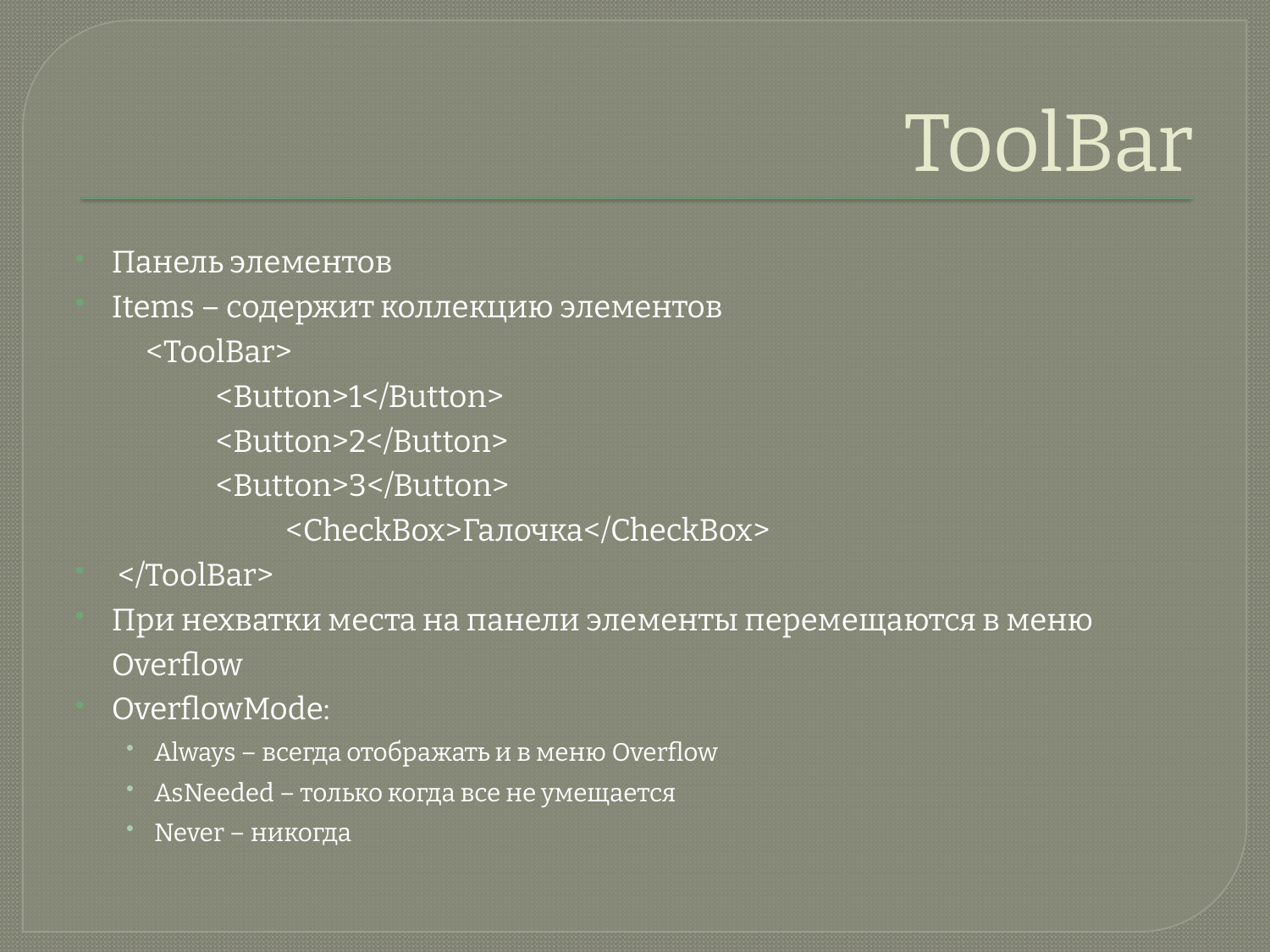

# ToolBar
Панель элементов
Items – содержит коллекцию элементов
	<ToolBar>
		<Button>1</Button>
		<Button>2</Button>
		<Button>3</Button>
            		<CheckBox>Галочка</CheckBox>
	 </ToolBar>
При нехватки места на панели элементы перемещаются в меню Overflow
OverflowMode:
Always – всегда отображать и в меню Overflow
AsNeeded – только когда все не умещается
Never – никогда